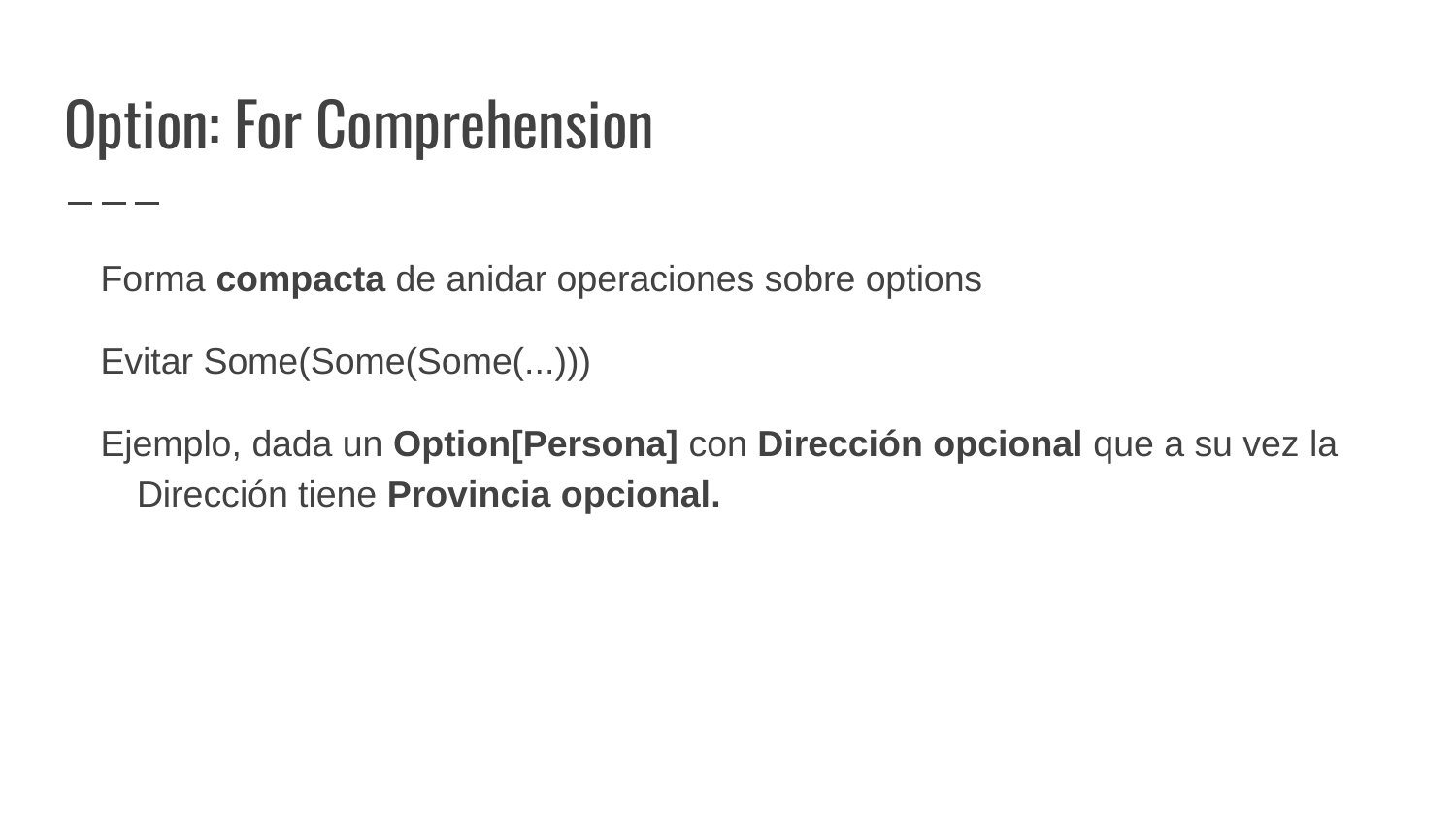

# Option: For Comprehension
Forma compacta de anidar operaciones sobre options
Evitar Some(Some(Some(...)))
Ejemplo, dada un Option[Persona] con Dirección opcional que a su vez la Dirección tiene Provincia opcional.